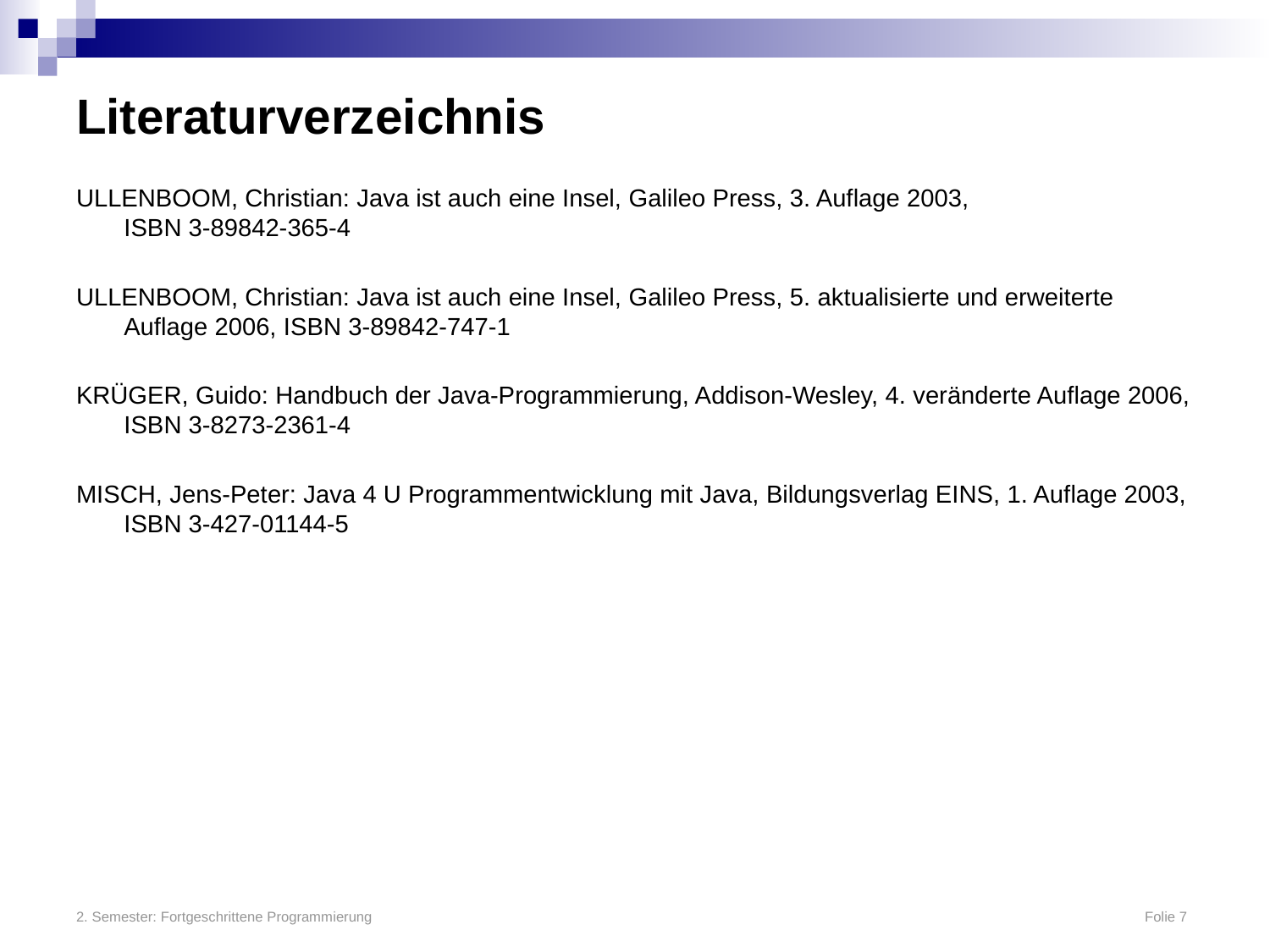

# Literaturverzeichnis
ULLENBOOM, Christian: Java ist auch eine Insel, Galileo Press, 3. Auflage 2003,
ISBN 3-89842-365-4

ULLENBOOM, Christian: Java ist auch eine Insel, Galileo Press, 5. aktualisierte und erweiterte Auflage 2006, ISBN 3-89842-747-1

KRÜGER, Guido: Handbuch der Java-Programmierung, Addison-Wesley, 4. veränderte Auflage 2006, ISBN 3-8273-2361-4

MISCH, Jens-Peter: Java 4 U Programmentwicklung mit Java, Bildungsverlag EINS, 1. Auflage 2003, ISBN 3-427-01144-5
2. Semester: Fortgeschrittene Programmierung	Folie 7